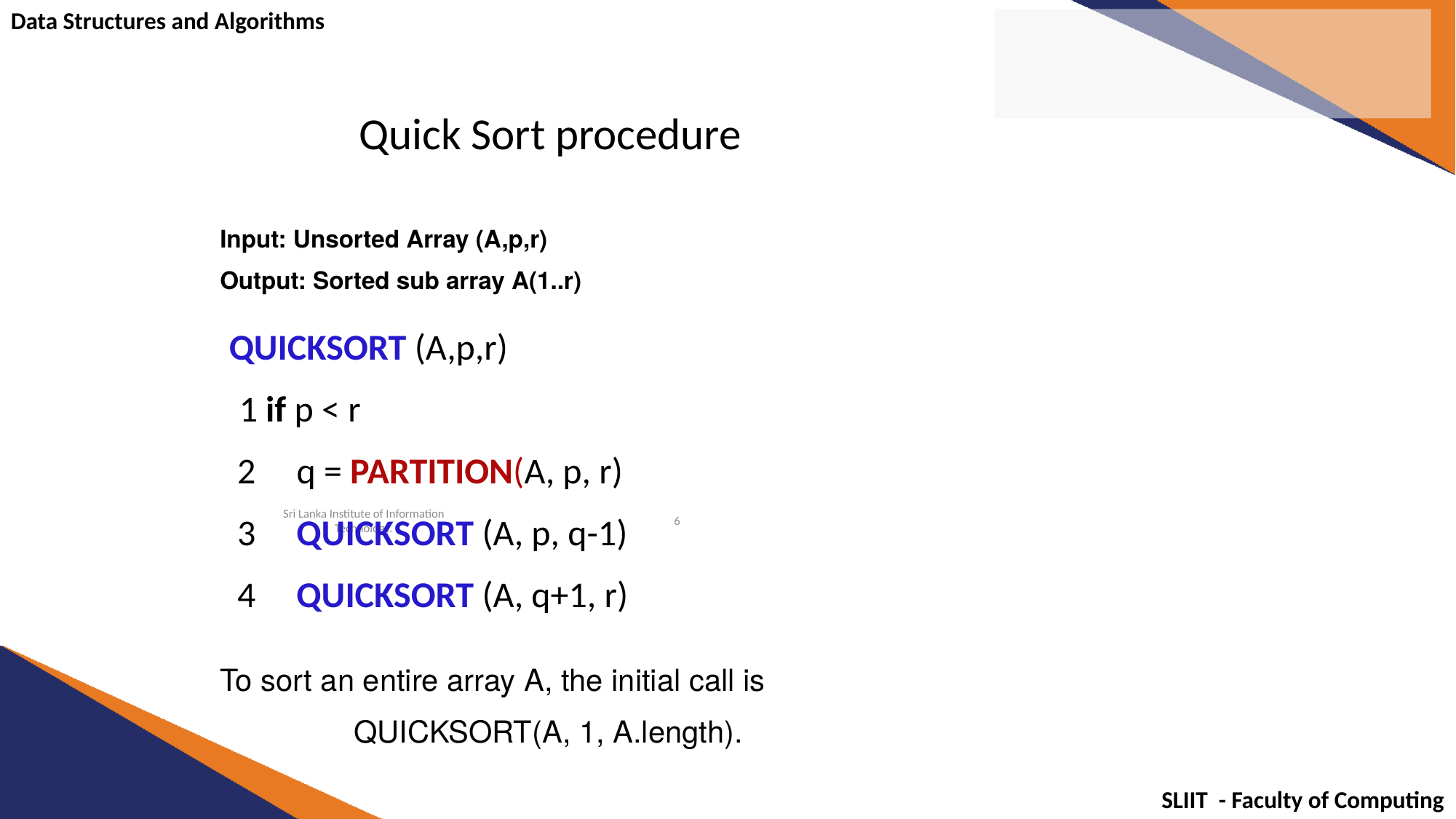

# Quick Sort procedure
Input: Unsorted Array (A,p,r)
Output: Sorted sub array A(1..r)

QUICKSORT (A,p,r)
 1 if p < r
 2     q = PARTITION(A, p, r)
 3     QUICKSORT (A, p, q-1)
 4     QUICKSORT (A, q+1, r)
Sri Lanka Institute of Information Technology.
6
To sort an entire array A, the initial call is
                QUICKSORT(A, 1, A.length).